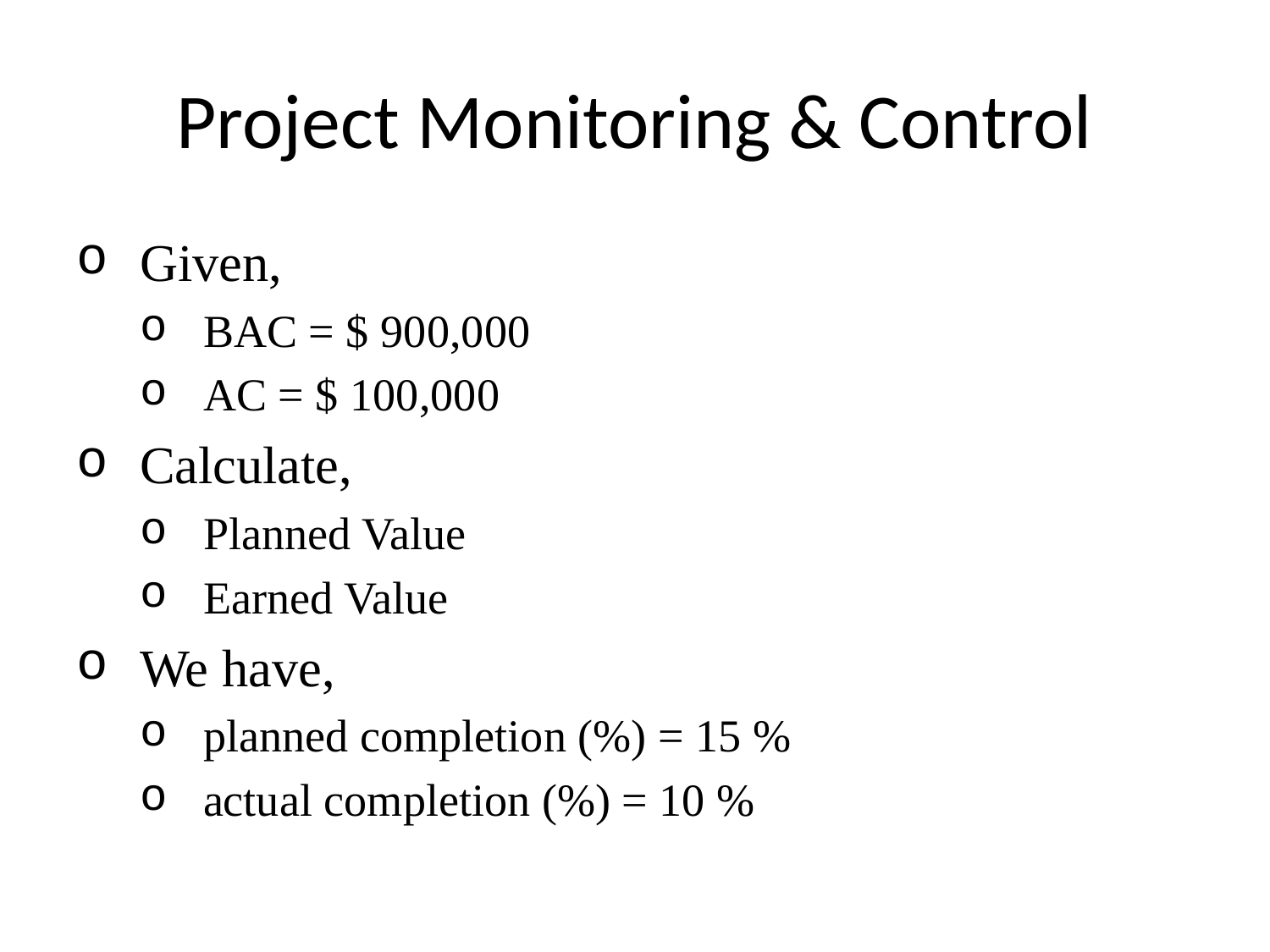

# Project Monitoring & Control
Given,
BAC = $ 900,000
AC = $ 100,000
Calculate,
Planned Value
Earned Value
We have,
planned completion (%) = 15 %
actual completion (%) = 10 %